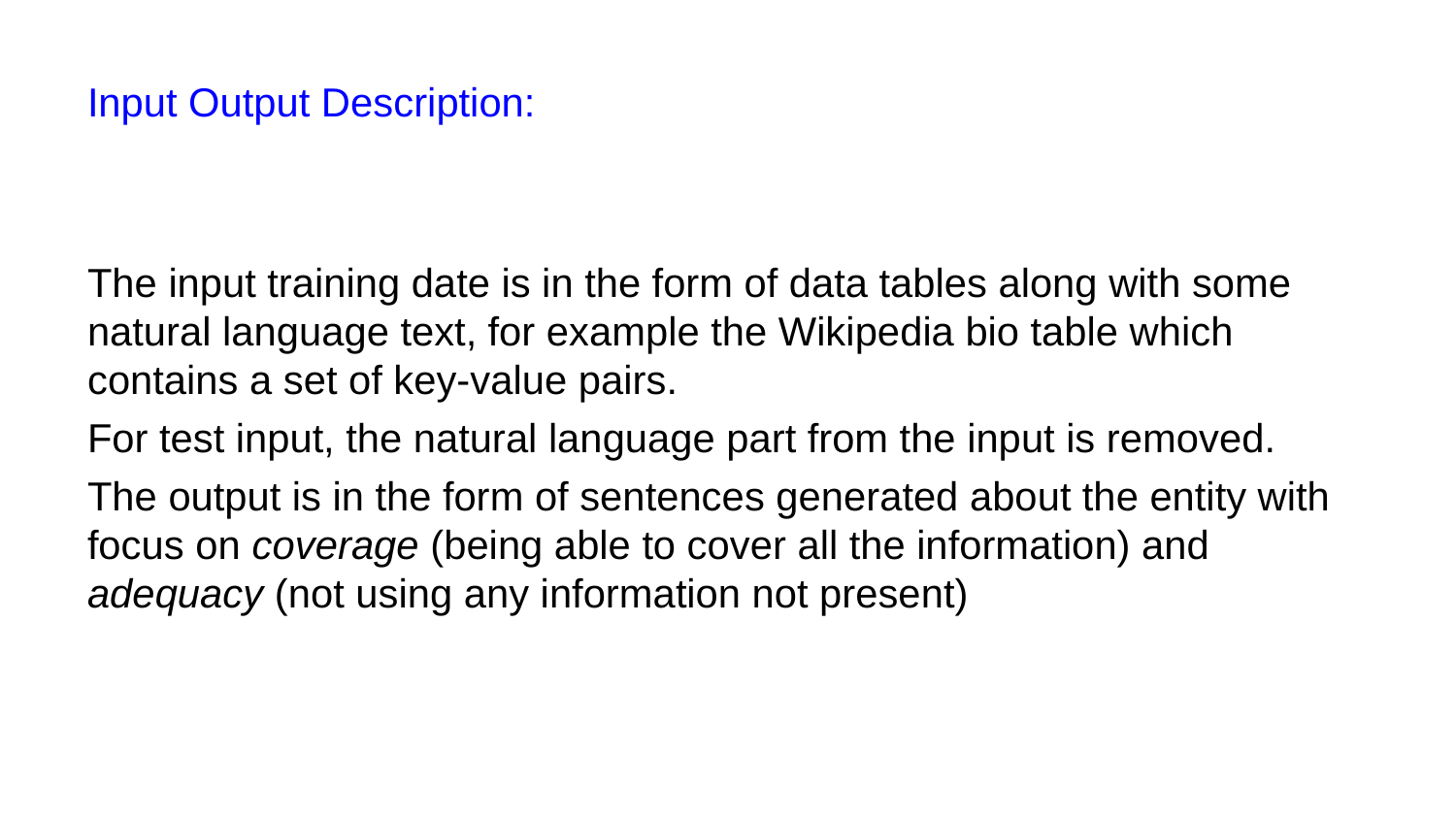

# Input Output Description:

The input training date is in the form of data tables along with some natural language text, for example the Wikipedia bio table which contains a set of key-value pairs.
For test input, the natural language part from the input is removed.
The output is in the form of sentences generated about the entity with focus on coverage (being able to cover all the information) and adequacy (not using any information not present)